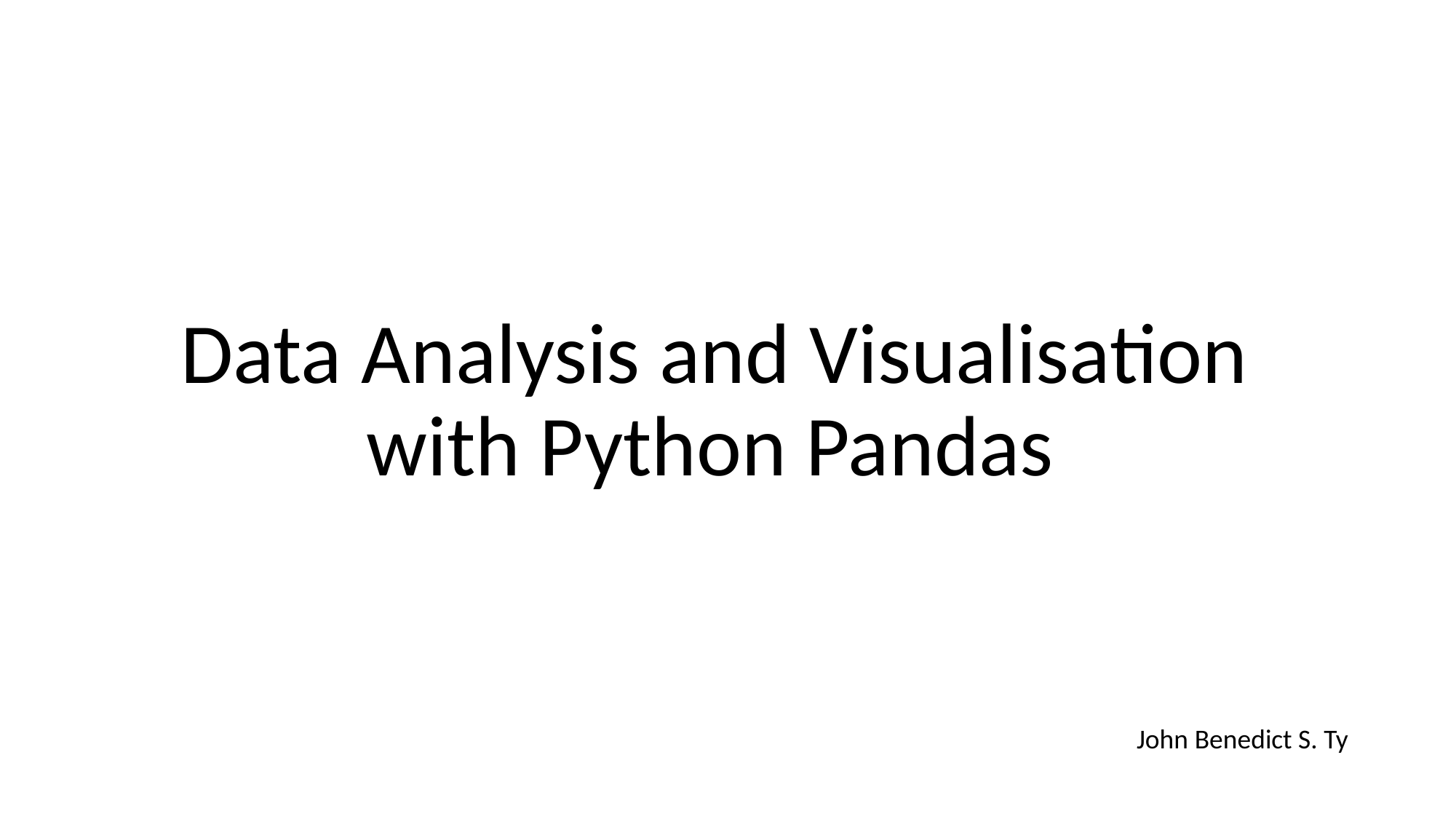

Data Analysis and Visualisation with Python Pandas
John Benedict S. Ty